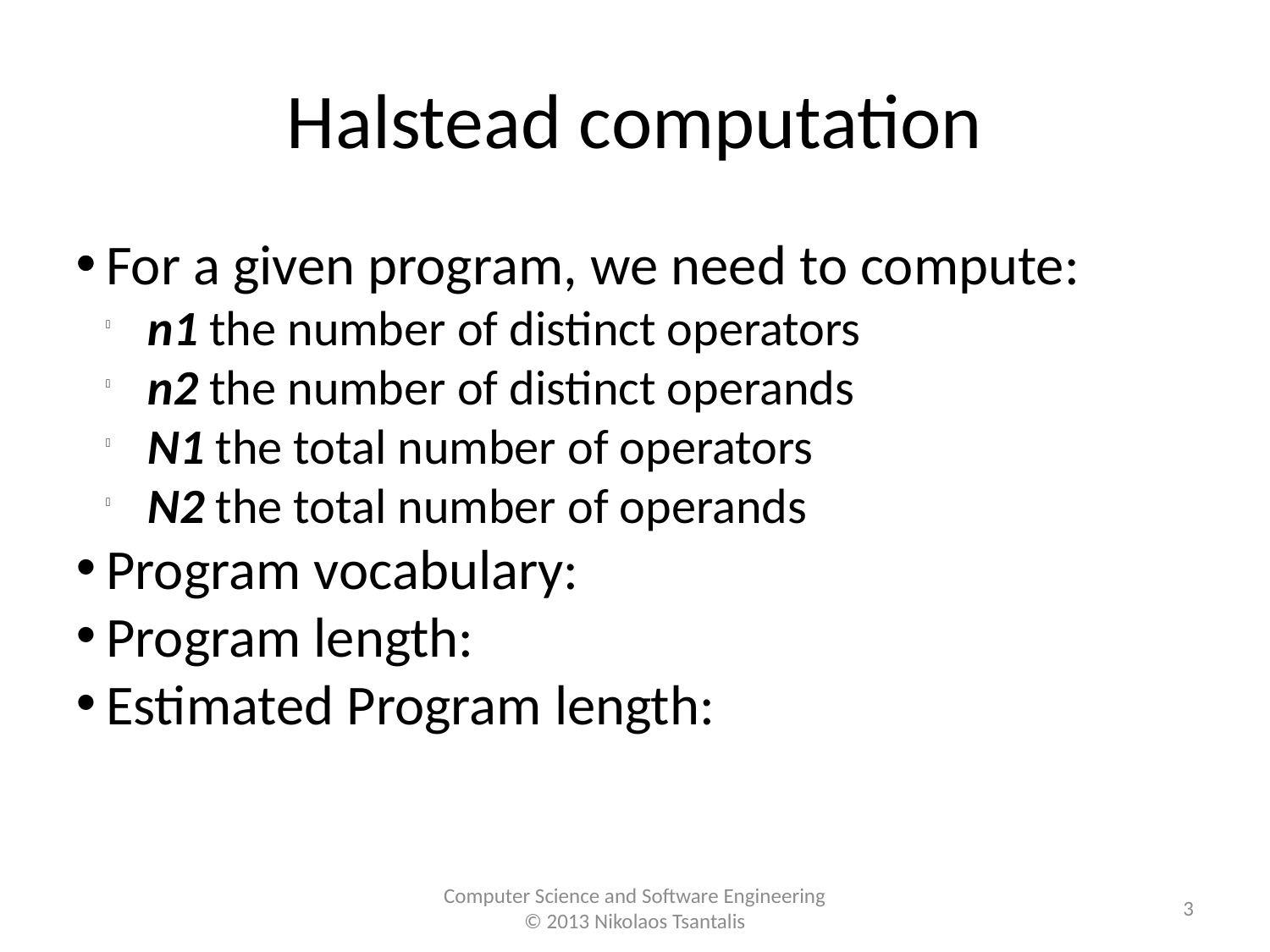

Halstead computation
For a given program, we need to compute:
 n1 the number of distinct operators
 n2 the number of distinct operands
 N1 the total number of operators
 N2 the total number of operands
Program vocabulary:
Program length:
Estimated Program length:

3